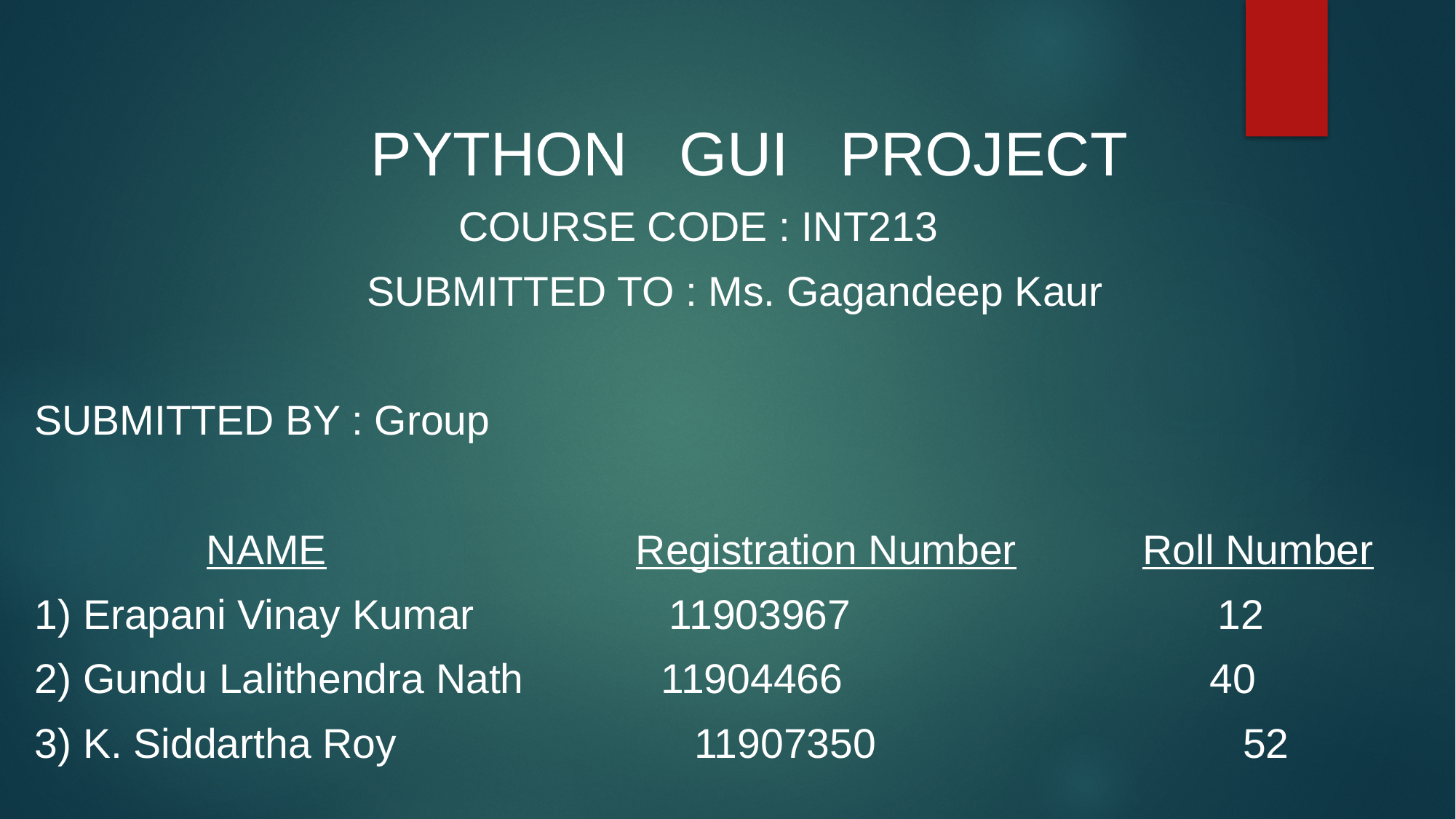

# PYTHON   GUI   PROJECT
                                        COURSE CODE : INT213
                                SUBMITTED TO : Ms. Gagandeep Kaur

   SUBMITTED BY : Group

                  NAME                           Registration Number           Roll Number
   1) Erapani Vinay Kumar                 11903967                                12
   2) Gundu Lalithendra Nath            11904466                                40
   3) K. Siddartha Roy                          11907350                                52